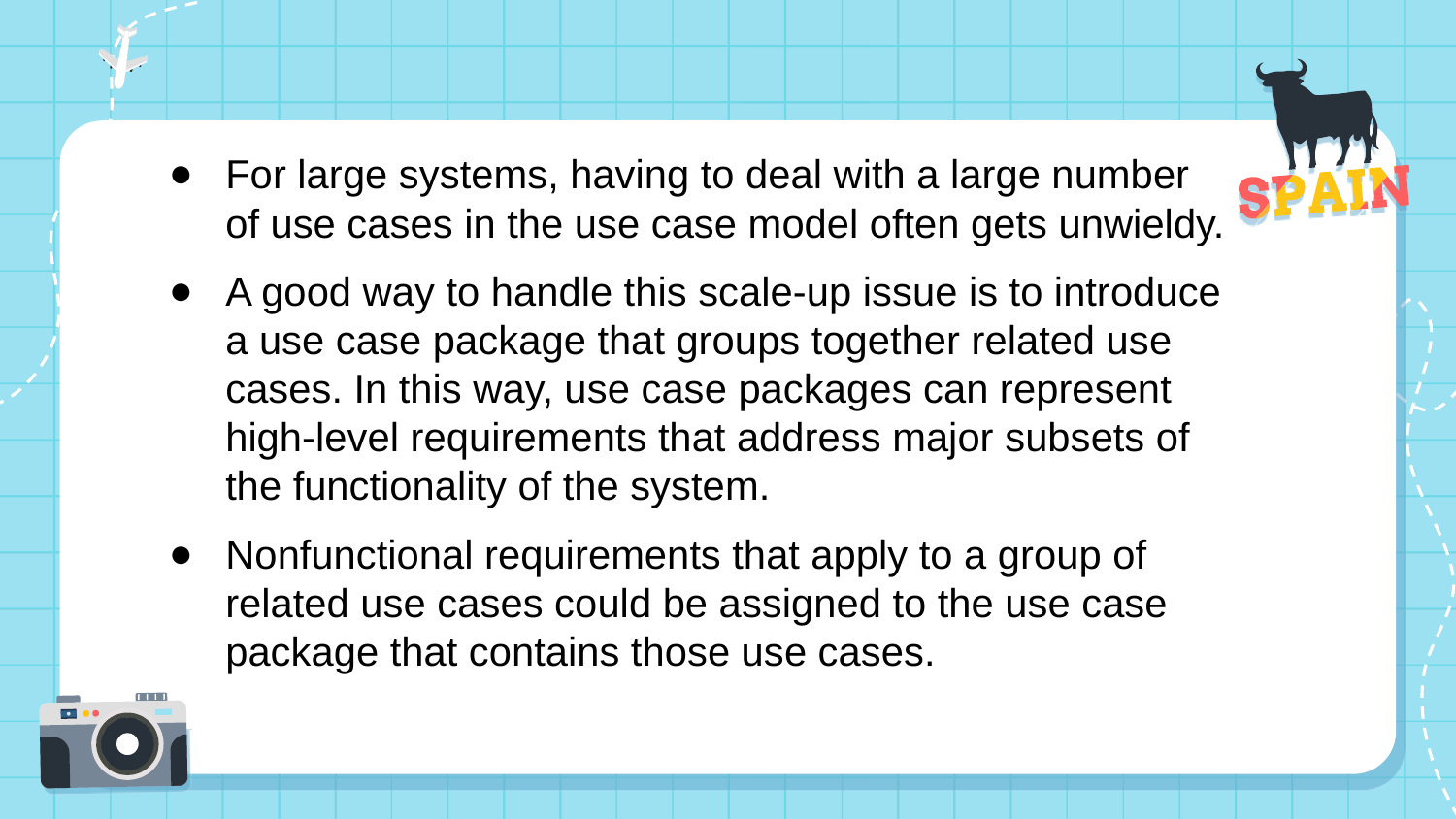

For large systems, having to deal with a large number of use cases in the use case model often gets unwieldy.
A good way to handle this scale-up issue is to introduce a use case package that groups together related use cases. In this way, use case packages can represent high-level requirements that address major subsets of the functionality of the system.
Nonfunctional requirements that apply to a group of related use cases could be assigned to the use case package that contains those use cases.
01
04
02
05

03
06
07